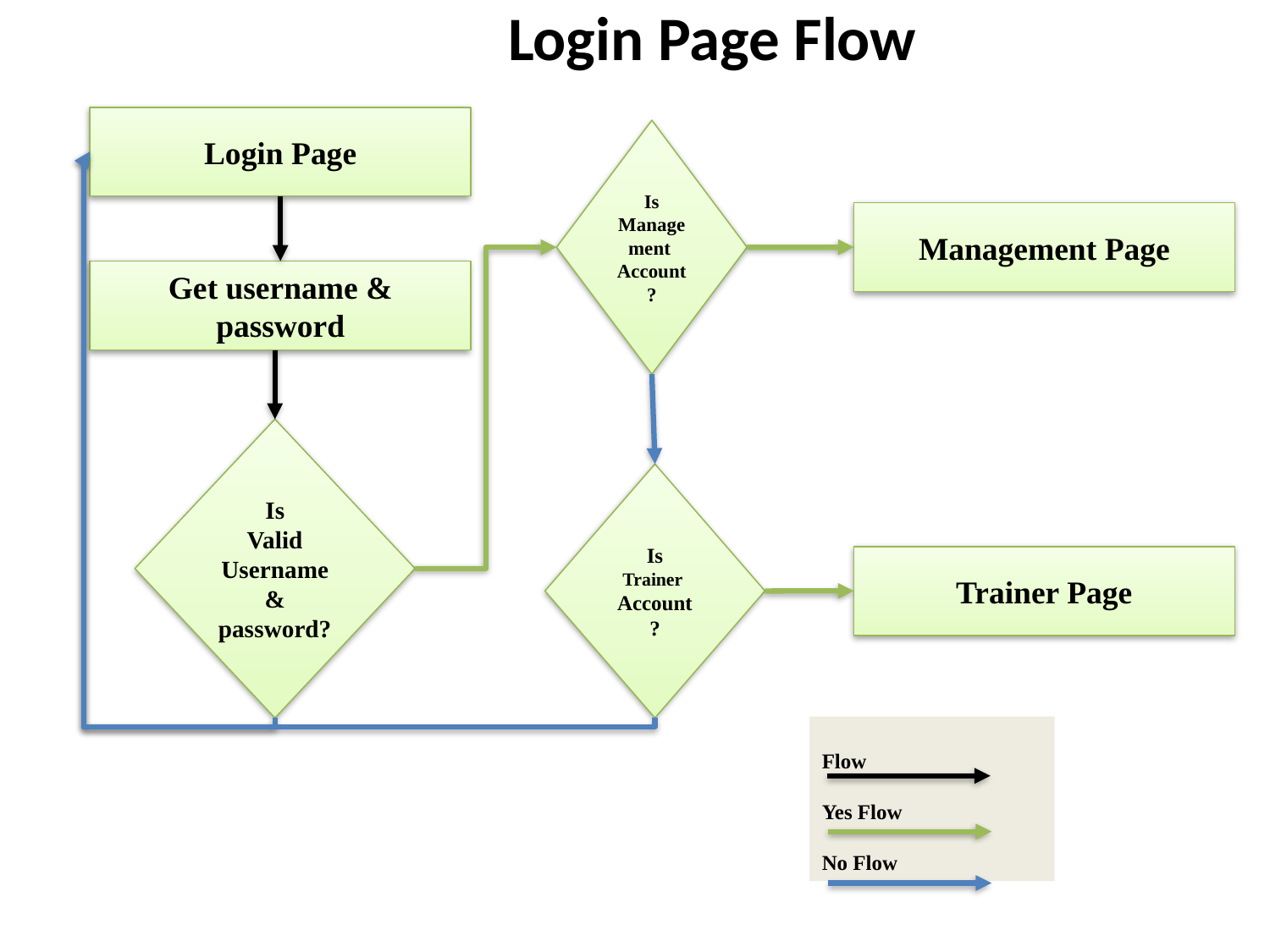

Login Page Flow
Login Page
Is
Management
Account?
Management Page
Get username & password
Is
Valid
Username & password?
Is
Trainer
Account?
Trainer Page
Flow
Yes Flow
No Flow